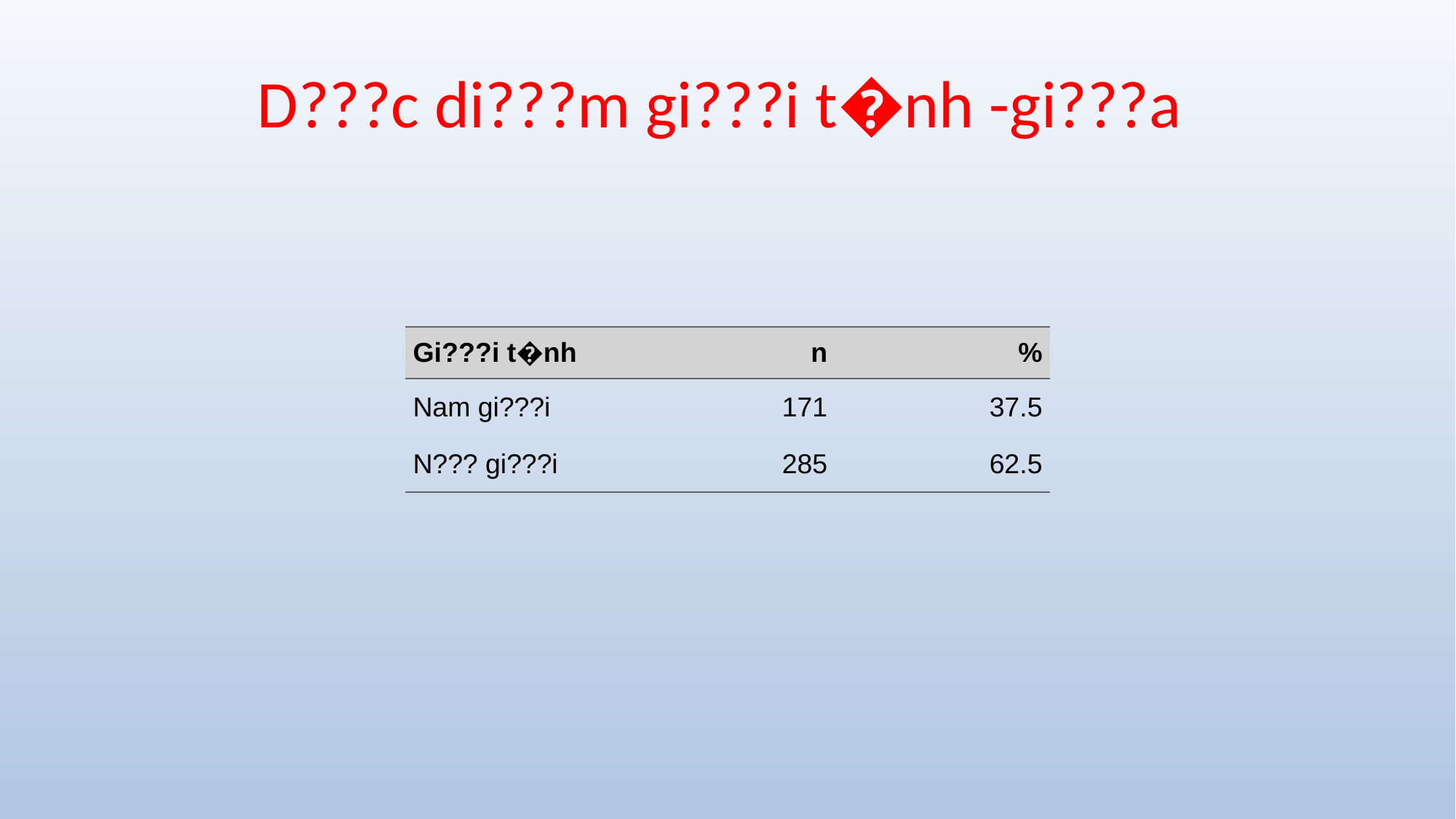

# D???c di???m gi???i t�nh -gi???a
| Gi???i t�nh | n | % |
| --- | --- | --- |
| Nam gi???i | 171 | 37.5 |
| N??? gi???i | 285 | 62.5 |